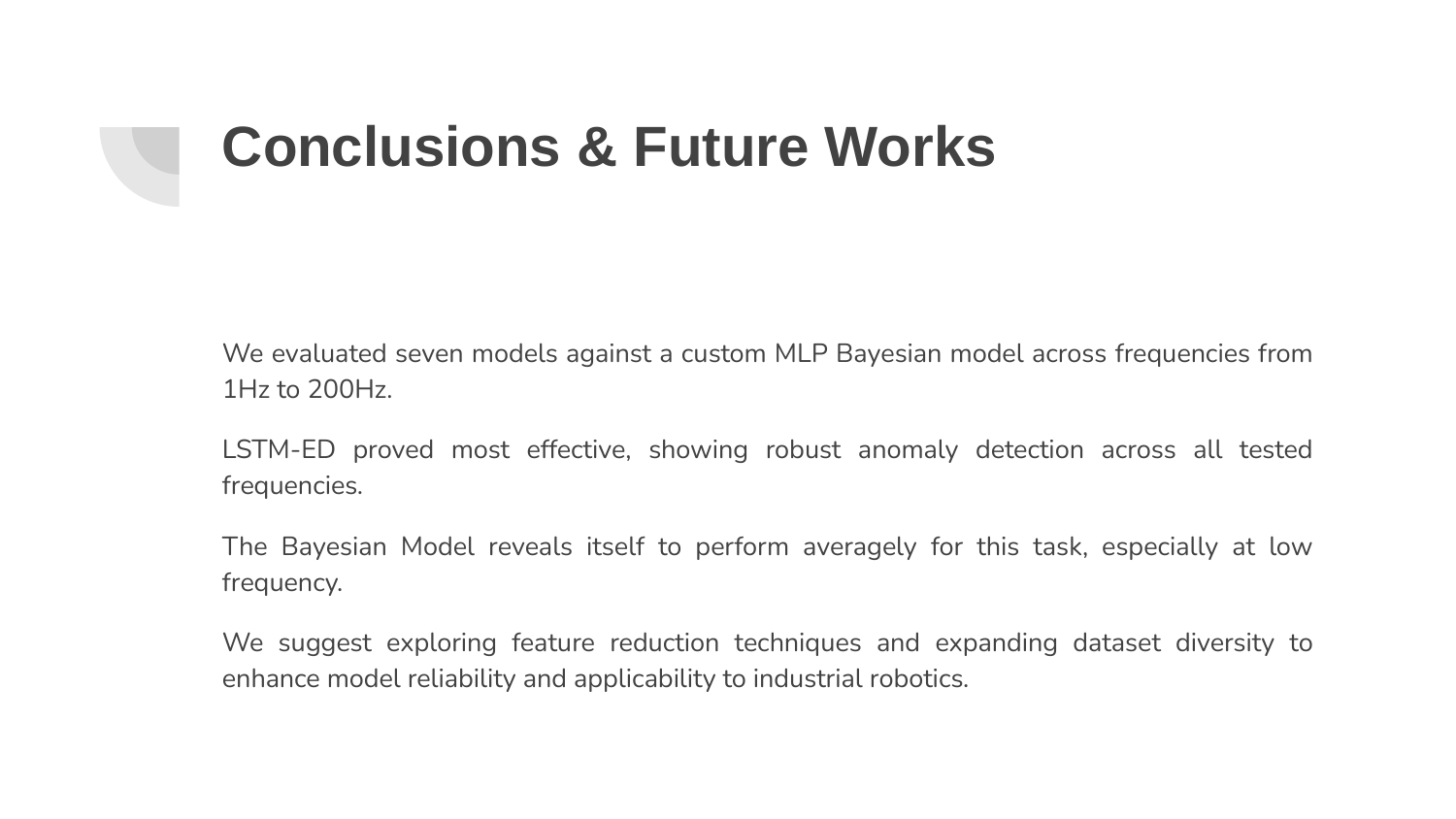

# Conclusions & Future Works
We evaluated seven models against a custom MLP Bayesian model across frequencies from 1Hz to 200Hz.
LSTM-ED proved most effective, showing robust anomaly detection across all tested frequencies.
The Bayesian Model reveals itself to perform averagely for this task, especially at low frequency.
We suggest exploring feature reduction techniques and expanding dataset diversity to enhance model reliability and applicability to industrial robotics.